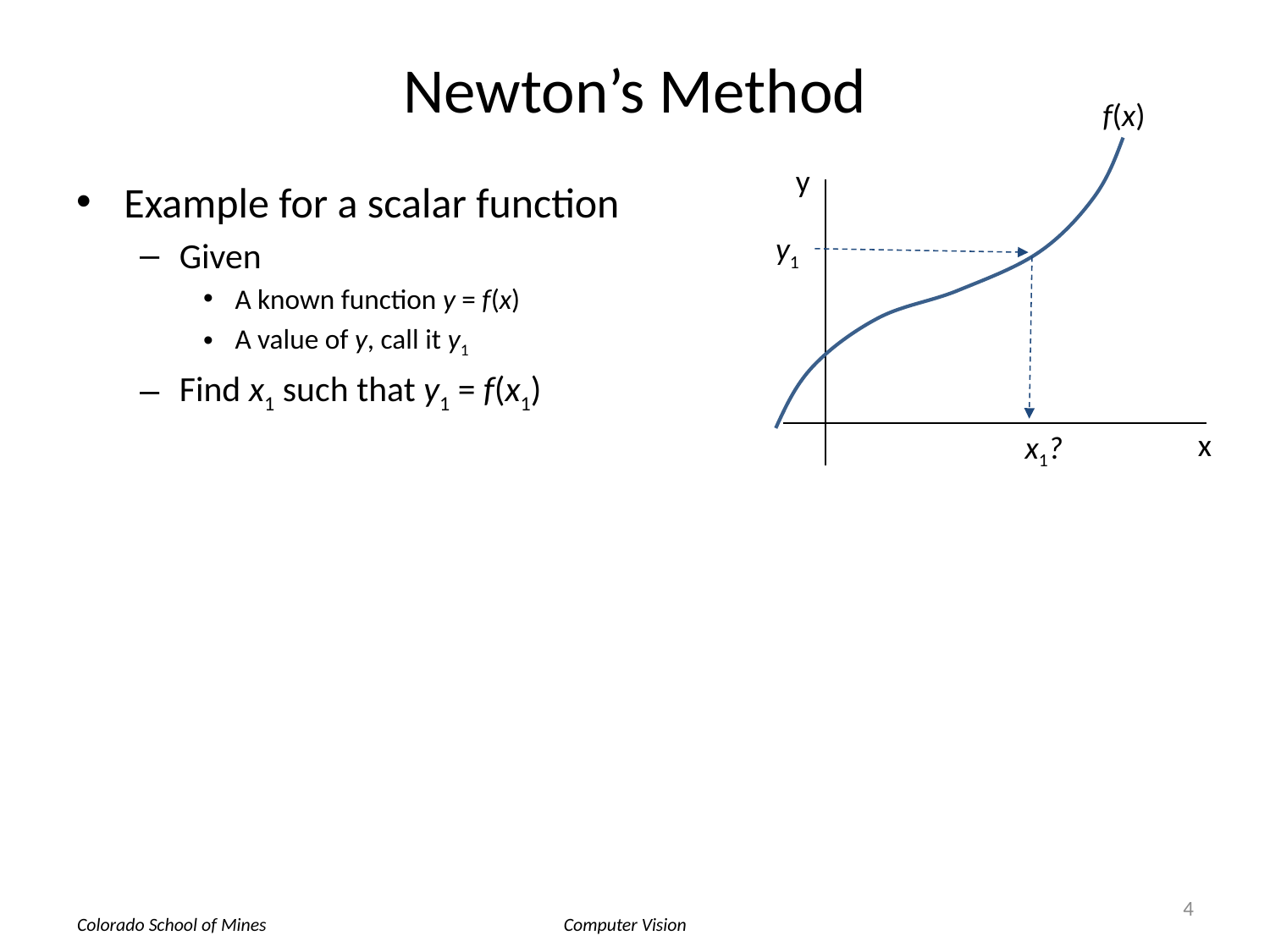

# Newton’s Method
f(x)

y
Example for a scalar function
Given
A known function y = f(x)
A value of y, call it y1
Find x1 such that y1 = f(x1)

y1
x
x1?
4